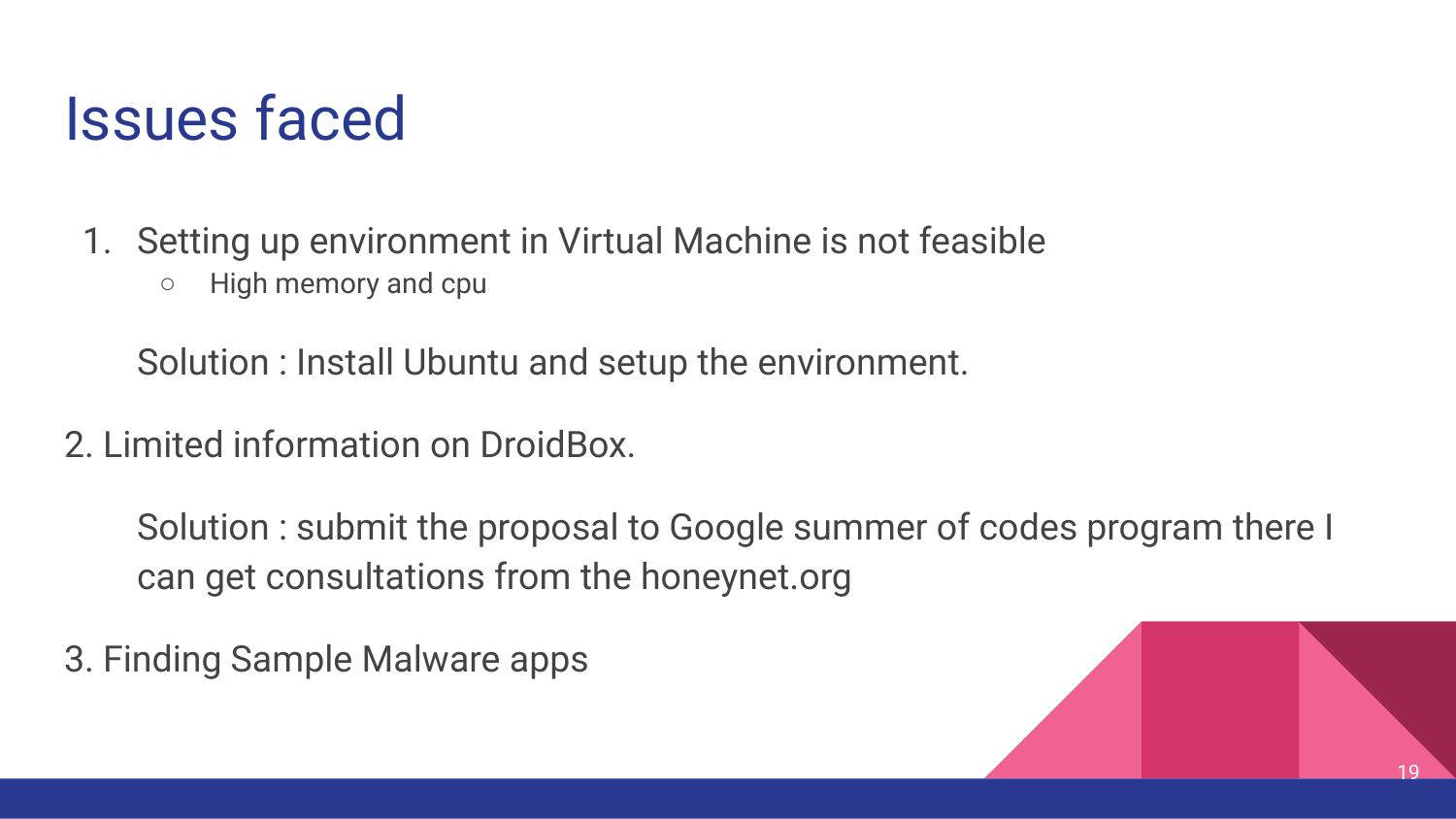

# Issues faced
Setting up environment in Virtual Machine is not feasible
High memory and cpu
Solution : Install Ubuntu and setup the environment.
2. Limited information on DroidBox.
Solution : submit the proposal to Google summer of codes program there I can get consultations from the honeynet.org
3. Finding Sample Malware apps

19